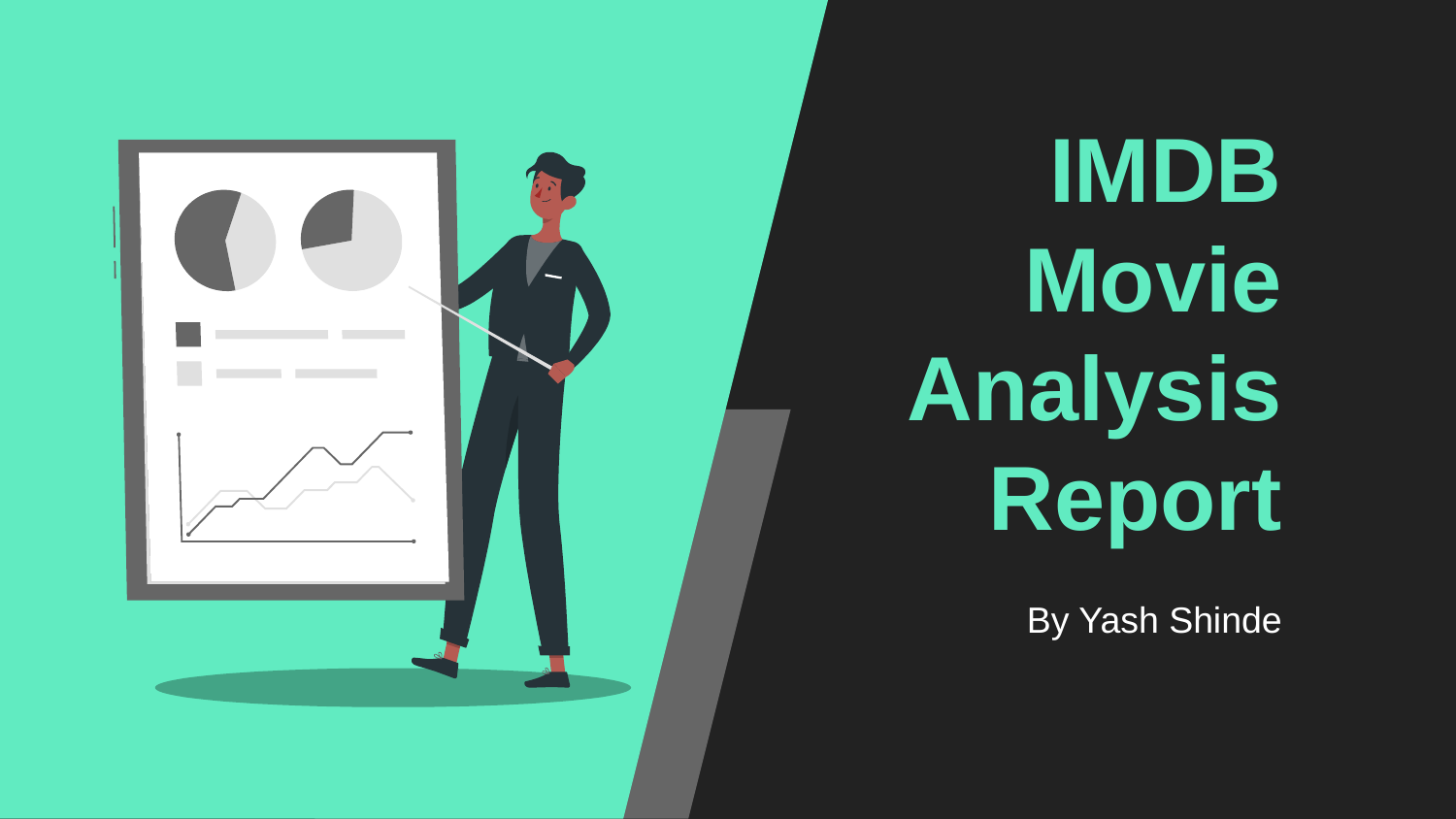

# IMDB Movie Analysis Report

 By Yash Shinde